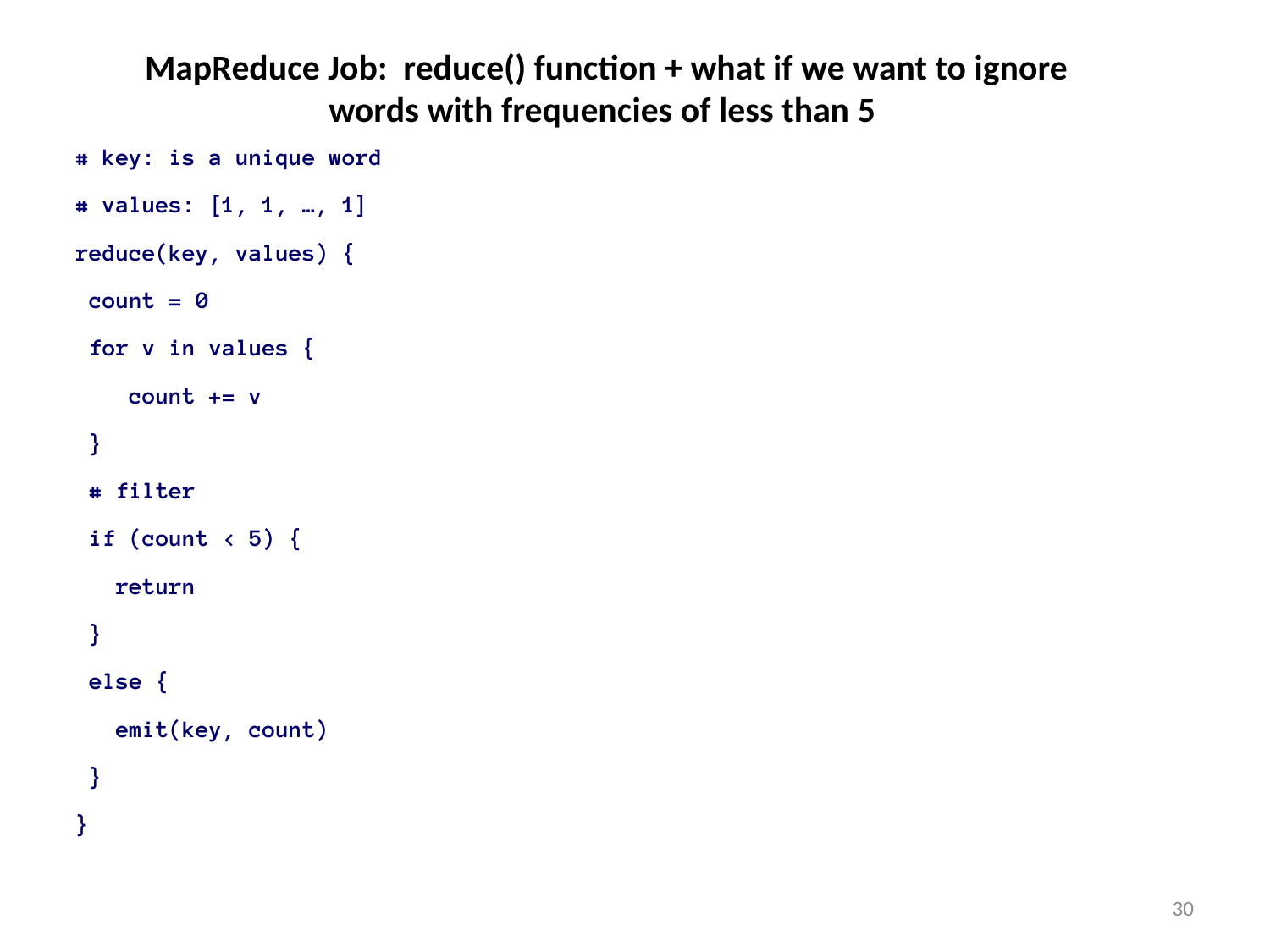

# MapReduce Job:  reduce() function + what if we want to ignore words with frequencies of less than 5
# key: is a unique word
# values: [1, 1, …, 1]
reduce(key, values) {
 count = 0
 for v in values {
    count += v
 }
 # filter
 if (count < 5) {
   return
 }
 else {
   emit(key, count)
 }
}

30